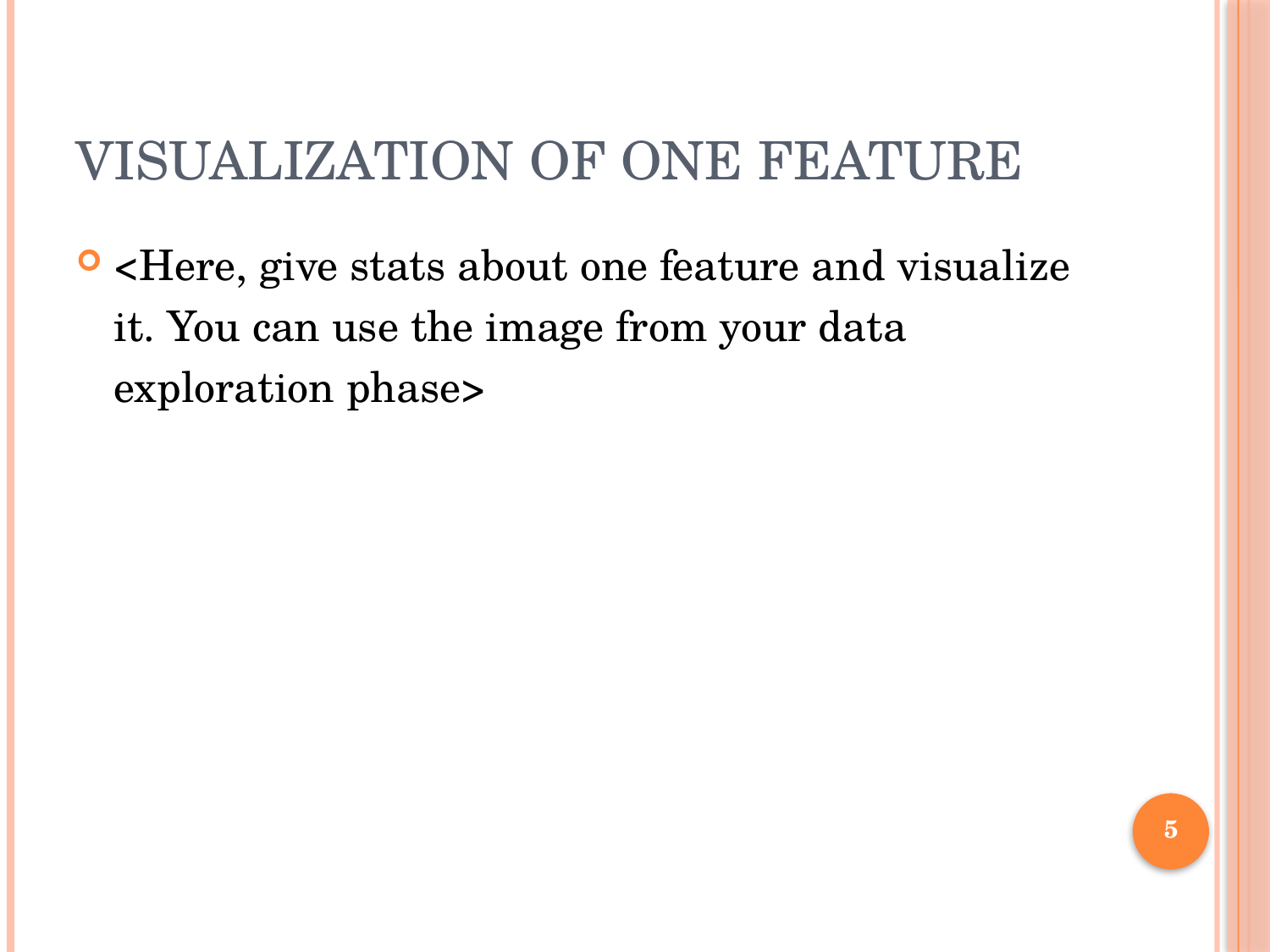

# Visualization of one feature
<Here, give stats about one feature and visualize it. You can use the image from your data exploration phase>

5